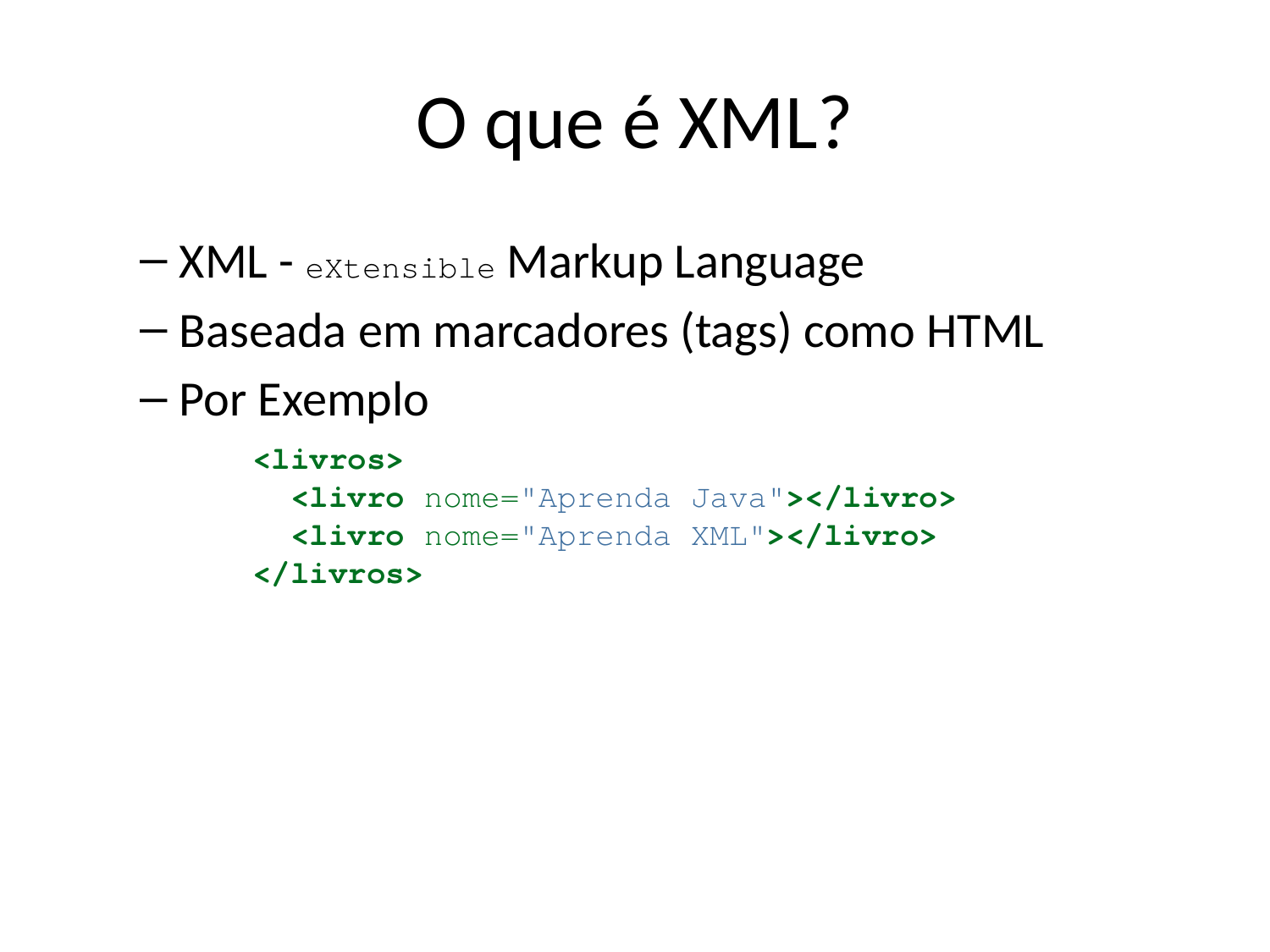

# O que é XML?
XML - eXtensible Markup Language
Baseada em marcadores (tags) como HTML
Por Exemplo
<livros>
  <livro nome="Aprenda Java"></livro>
  <livro nome="Aprenda XML"></livro>
</livros>